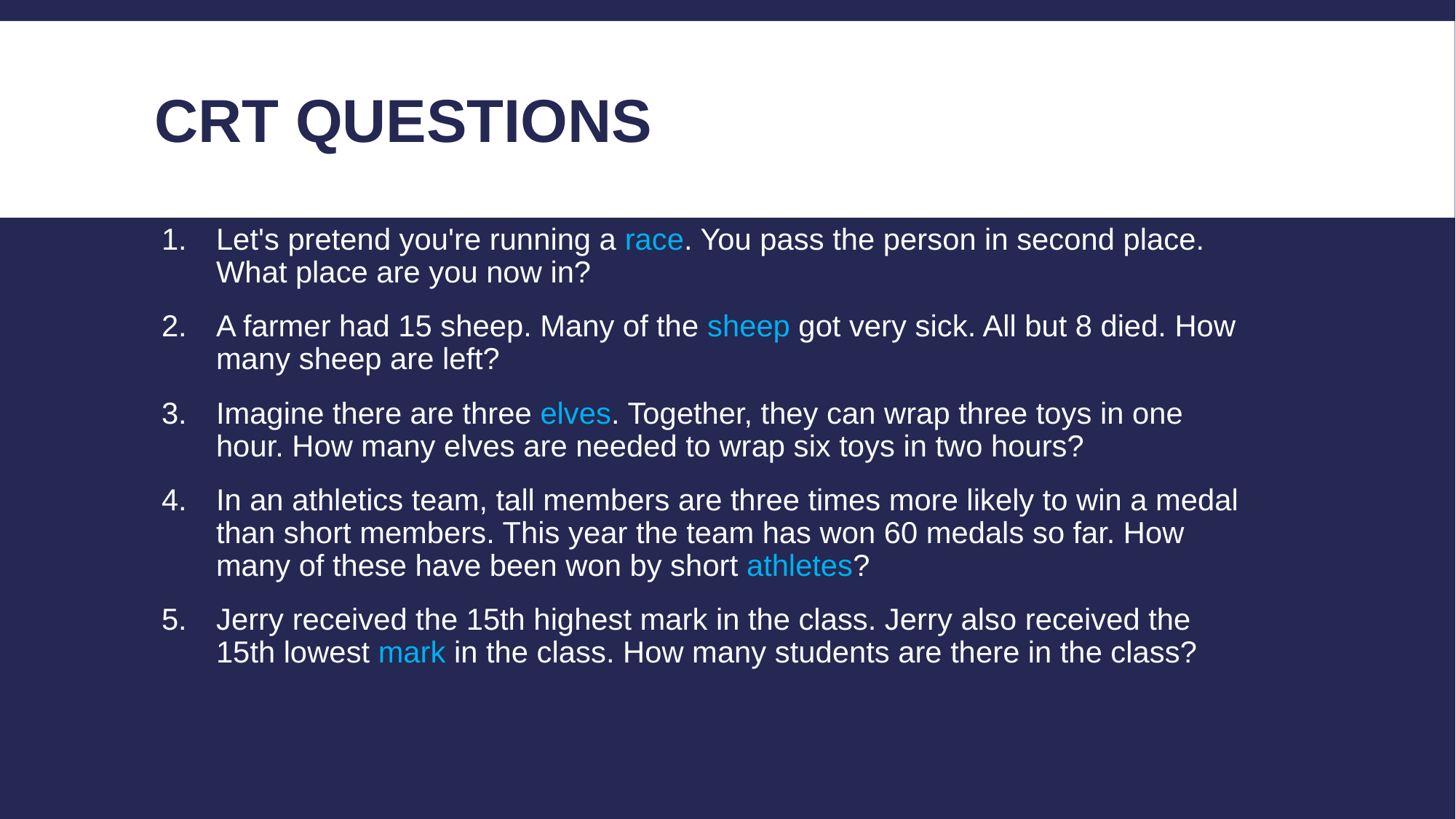

# CRT Questions
Let's pretend you're running a race. You pass the person in second place. What place are you now in?
A farmer had 15 sheep. Many of the sheep got very sick. All but 8 died. How many sheep are left?
Imagine there are three elves. Together, they can wrap three toys in one hour. How many elves are needed to wrap six toys in two hours?
In an athletics team, tall members are three times more likely to win a medal than short members. This year the team has won 60 medals so far. How many of these have been won by short athletes?
Jerry received the 15th highest mark in the class. Jerry also received the 15th lowest mark in the class. How many students are there in the class?